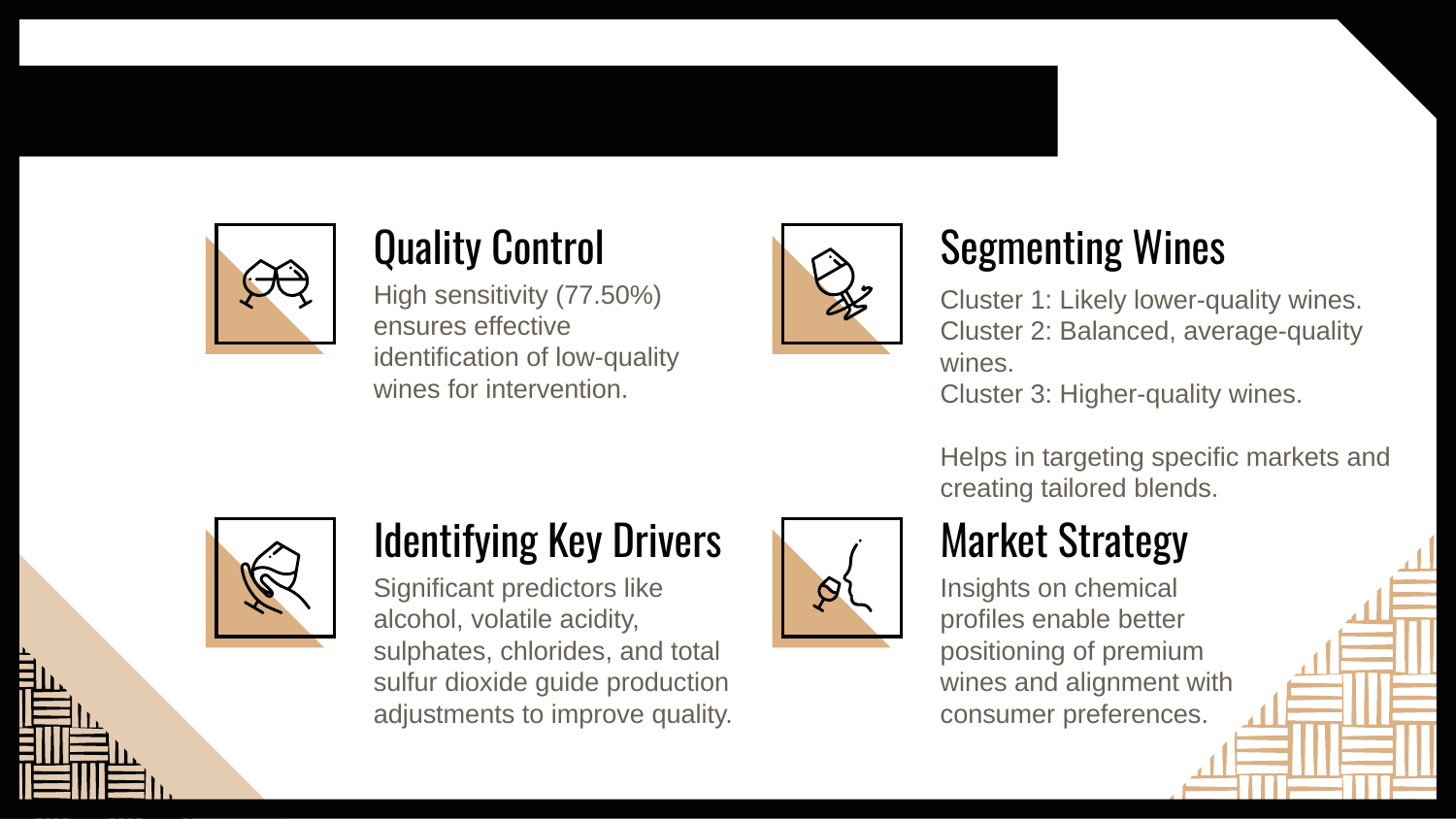

Quality Control
# Segmenting Wines

High sensitivity (77.50%) ensures effective identification of low-quality wines for intervention.
Cluster 1: Likely lower-quality wines.
Cluster 2: Balanced, average-quality wines.
Cluster 3: Higher-quality wines.

Helps in targeting specific markets and creating tailored blends.

Identifying Key Drivers
Market Strategy

Significant predictors like alcohol, volatile acidity, sulphates, chlorides, and total sulfur dioxide guide production adjustments to improve quality.
Insights on chemical profiles enable better positioning of premium wines and alignment with consumer preferences.